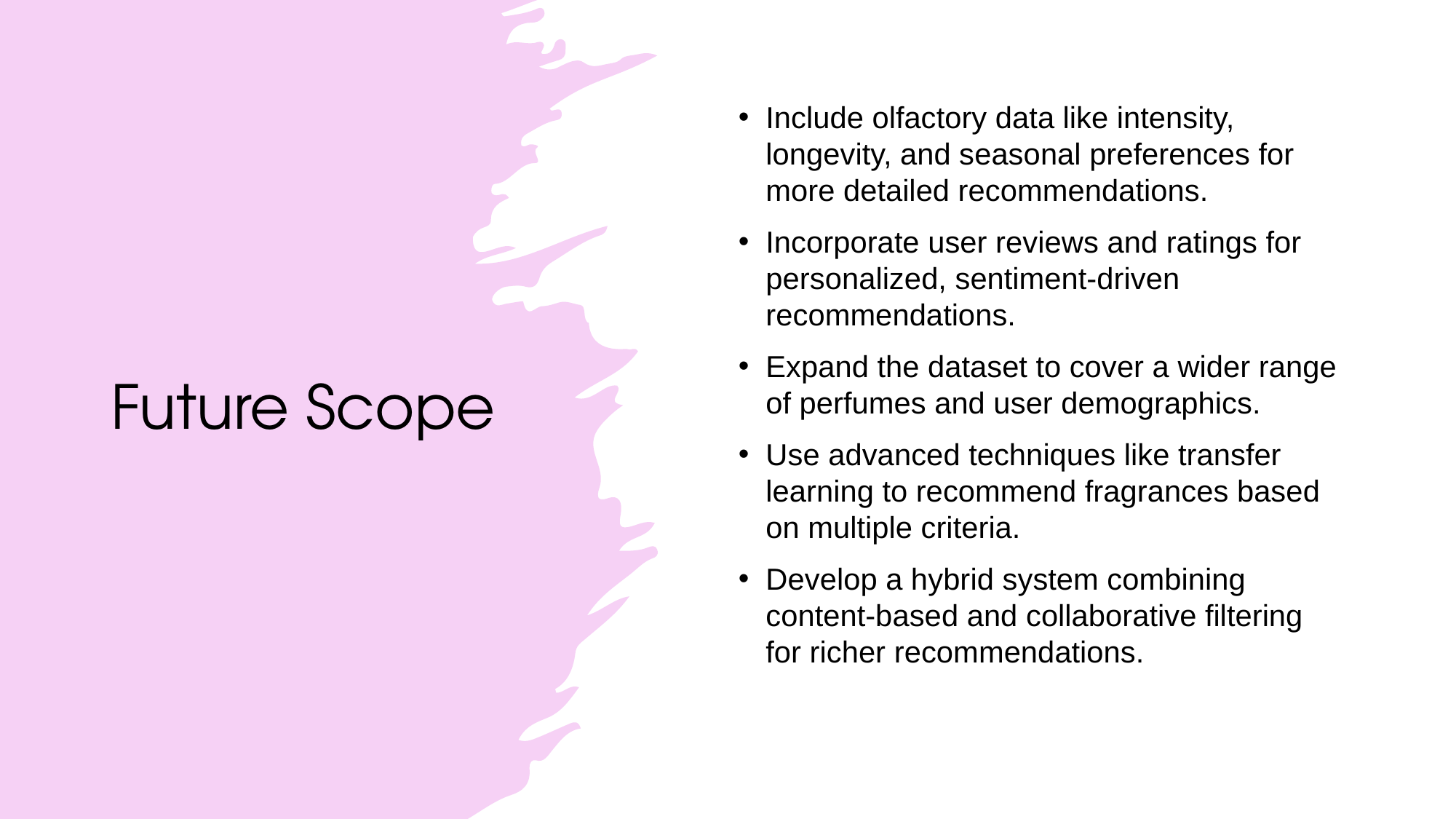

# Future Scope
Include olfactory data like intensity, longevity, and seasonal preferences for more detailed recommendations.
Incorporate user reviews and ratings for personalized, sentiment-driven recommendations.
Expand the dataset to cover a wider range of perfumes and user demographics.
Use advanced techniques like transfer learning to recommend fragrances based on multiple criteria.
Develop a hybrid system combining content-based and collaborative filtering for richer recommendations.